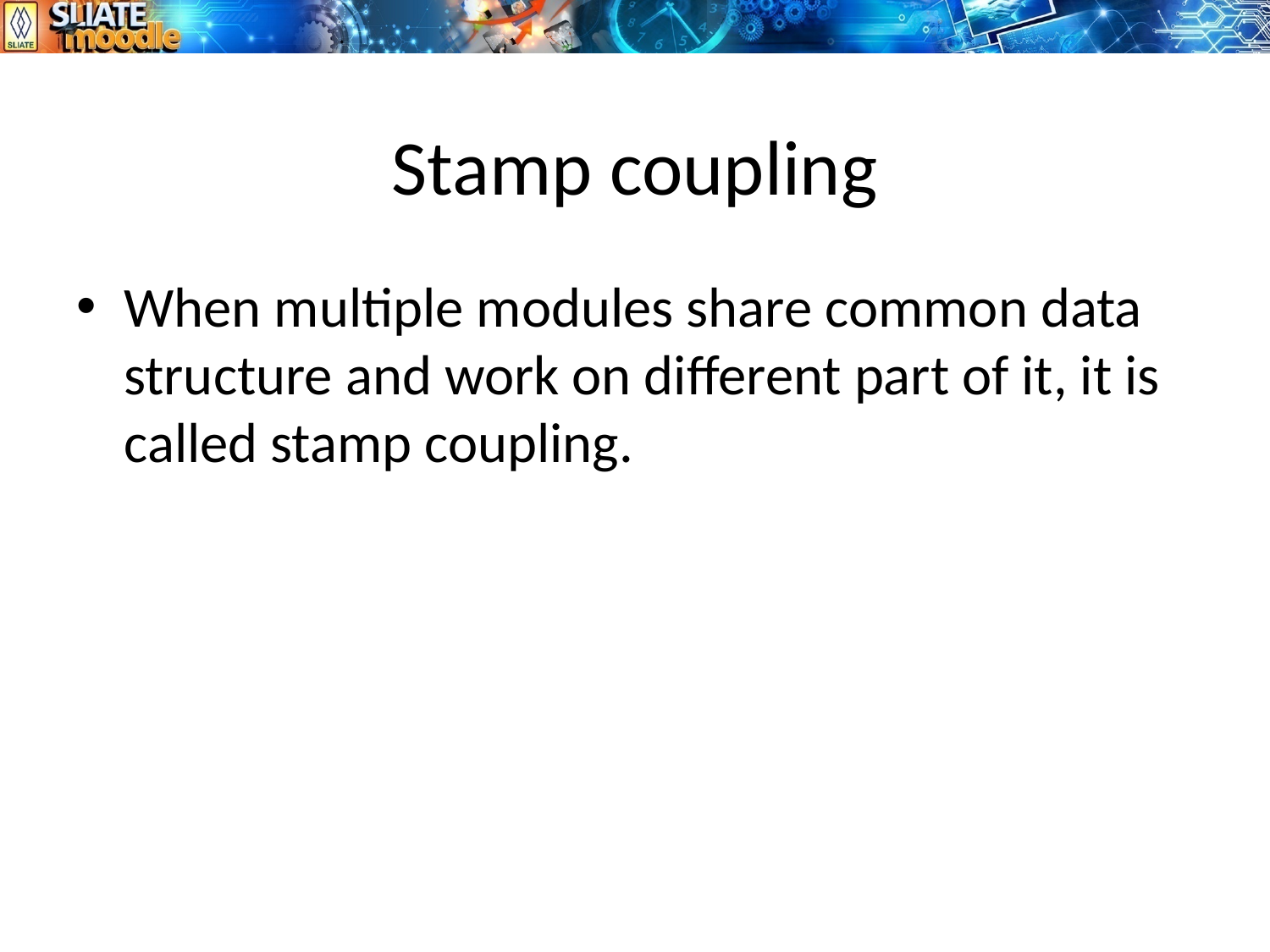

# Stamp coupling
When multiple modules share common data structure and work on different part of it, it is called stamp coupling.